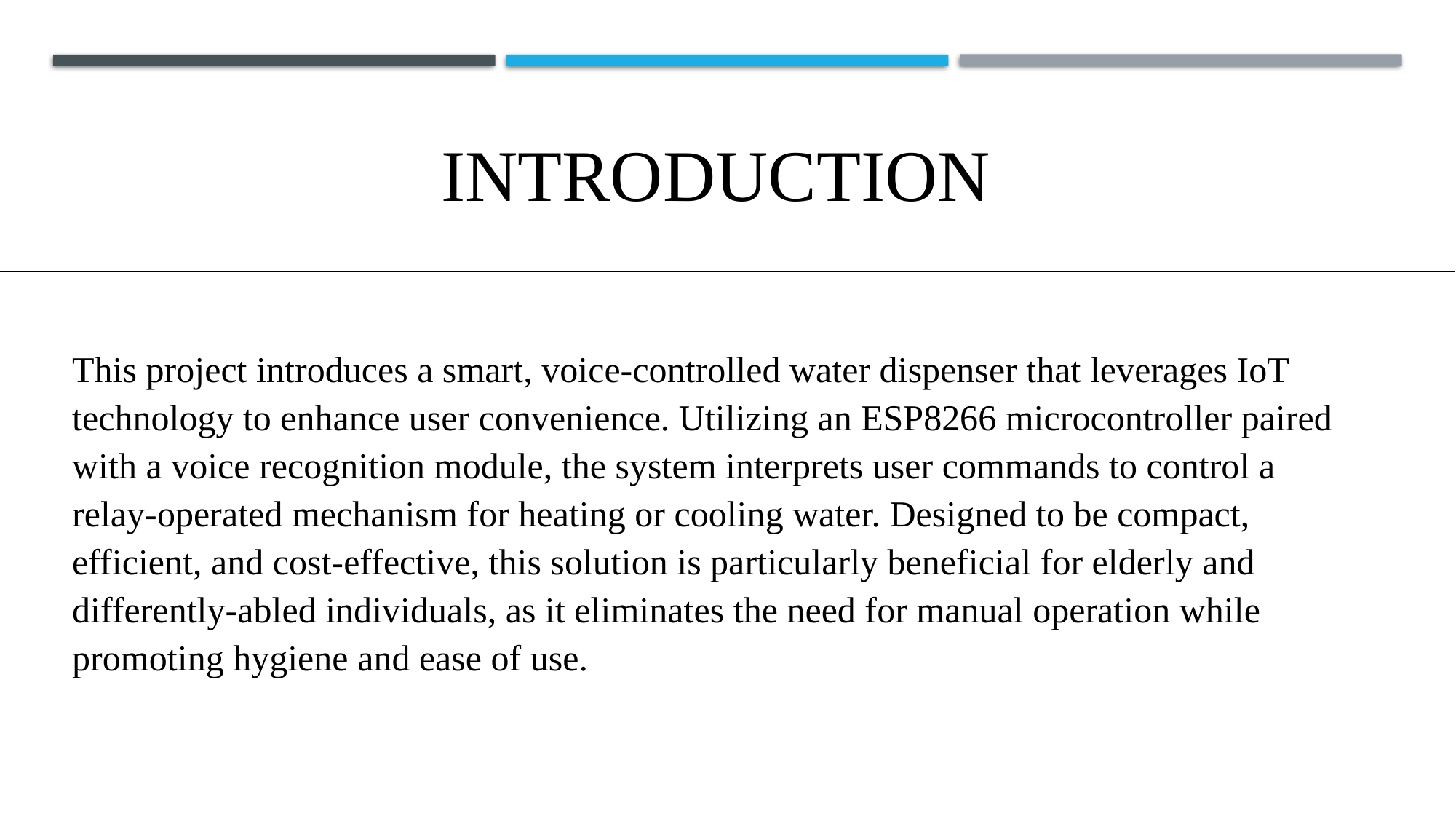

# introduction
This project introduces a smart, voice-controlled water dispenser that leverages IoT technology to enhance user convenience. Utilizing an ESP8266 microcontroller paired with a voice recognition module, the system interprets user commands to control a relay-operated mechanism for heating or cooling water. Designed to be compact, efficient, and cost-effective, this solution is particularly beneficial for elderly and differently-abled individuals, as it eliminates the need for manual operation while promoting hygiene and ease of use.